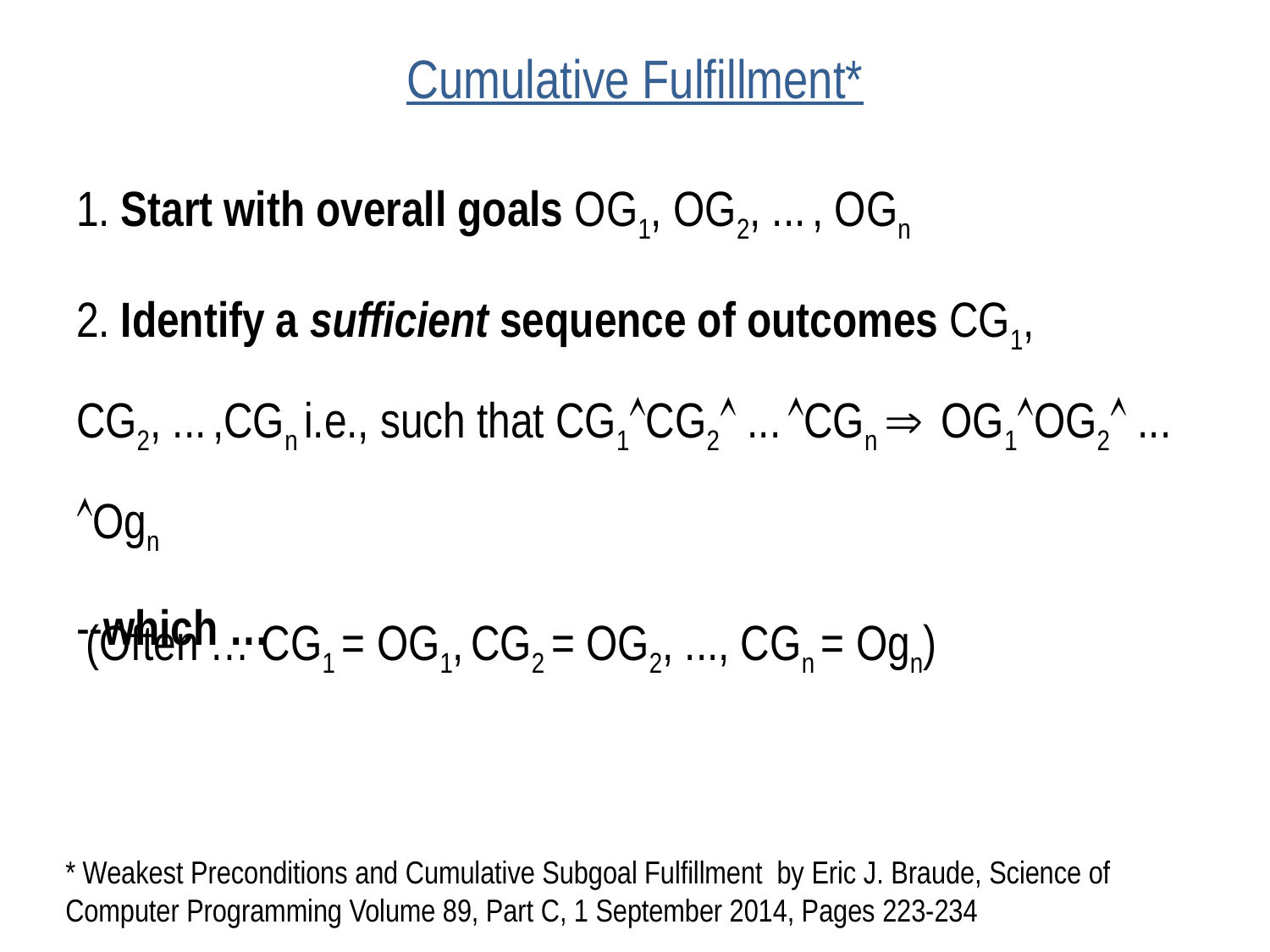

# Cumulative Fulfillment*
1. Start with overall goals OG1, OG2, ... , OGn
2. Identify a sufficient sequence of outcomes CG1, CG2, ... ,CGn i.e., such that CG1∧CG2∧ ... ∧CGn ⇒  OG1∧OG2∧ ... ∧Ogn
--which …
(Often … CG1 = OG1, CG2 = OG2, ..., CGn = Ogn)
* Weakest Preconditions and Cumulative Subgoal Fulfillment  by Eric J. Braude, Science of Computer Programming Volume 89, Part C, 1 September 2014, Pages 223-234